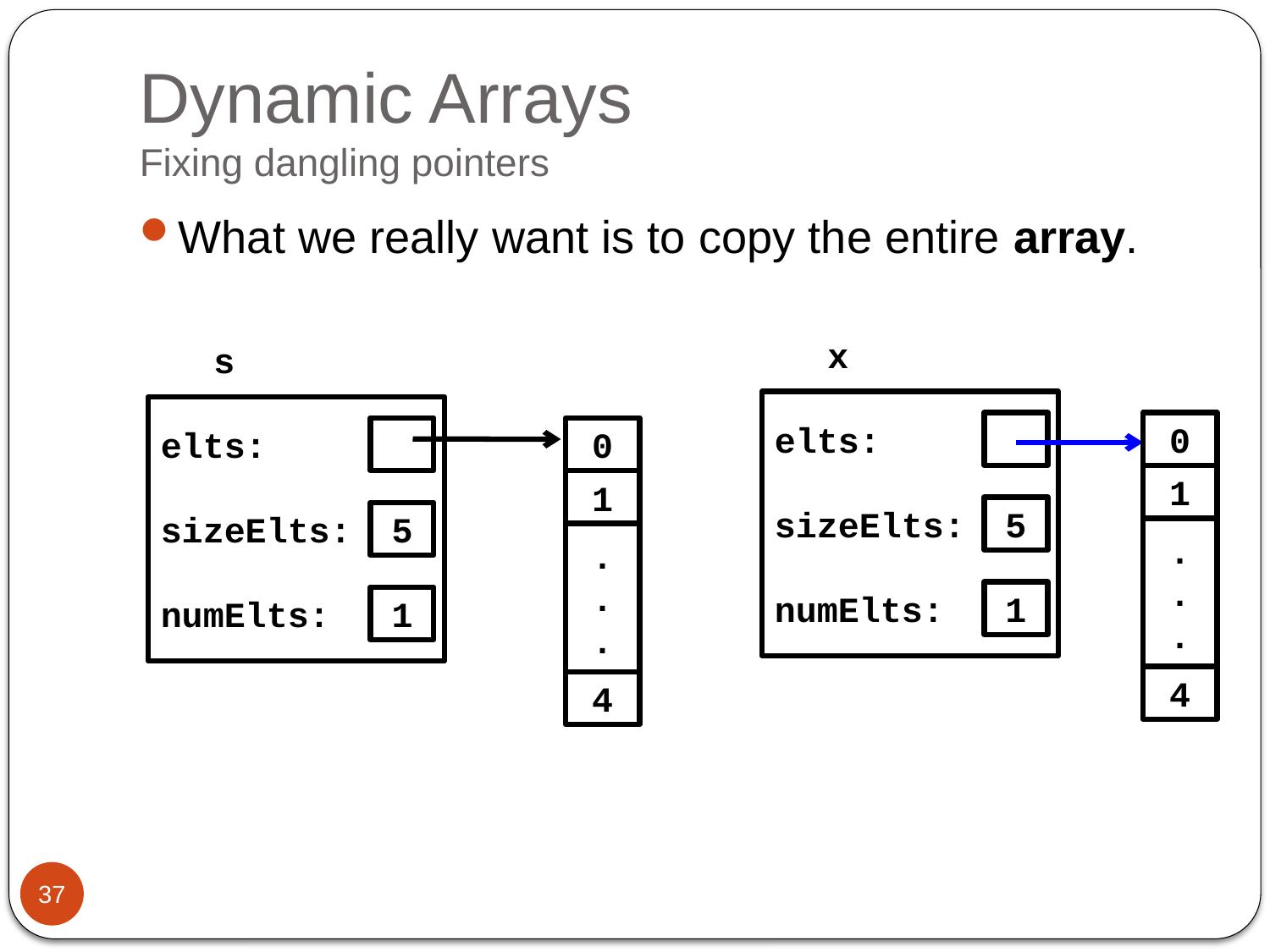

# Dynamic Arrays Fixing dangling pointers
What we really want is to copy the entire array.
   x
elts:

sizeElts:

numElts:

5
1
   s
elts:

sizeElts:

numElts:

5
1
0
1
.
.
.
4
0
1
.
.
.
4
37